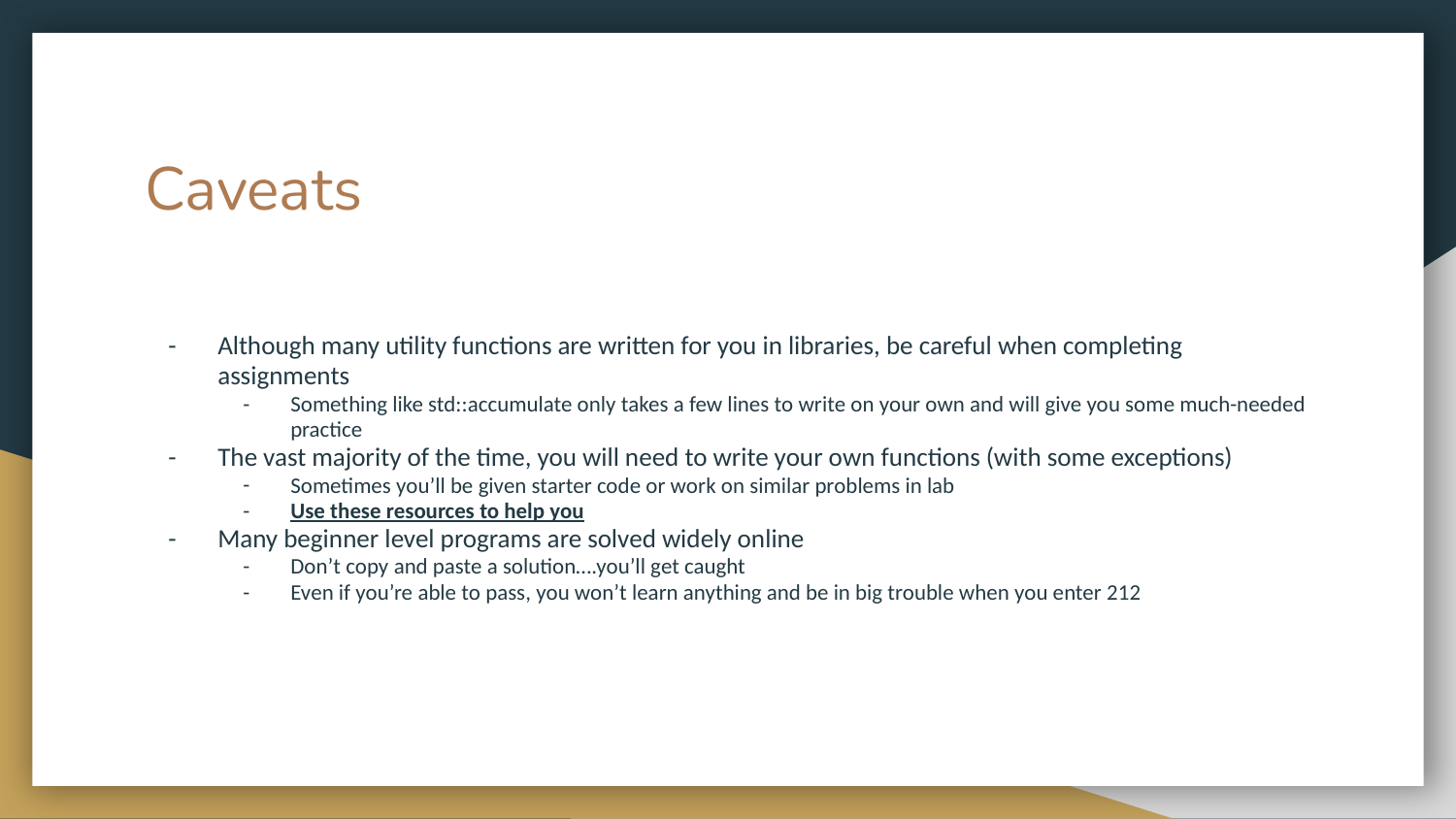

# Caveats
Although many utility functions are written for you in libraries, be careful when completing assignments
Something like std::accumulate only takes a few lines to write on your own and will give you some much-needed practice
The vast majority of the time, you will need to write your own functions (with some exceptions)
Sometimes you’ll be given starter code or work on similar problems in lab
Use these resources to help you
Many beginner level programs are solved widely online
Don’t copy and paste a solution….you’ll get caught
Even if you’re able to pass, you won’t learn anything and be in big trouble when you enter 212